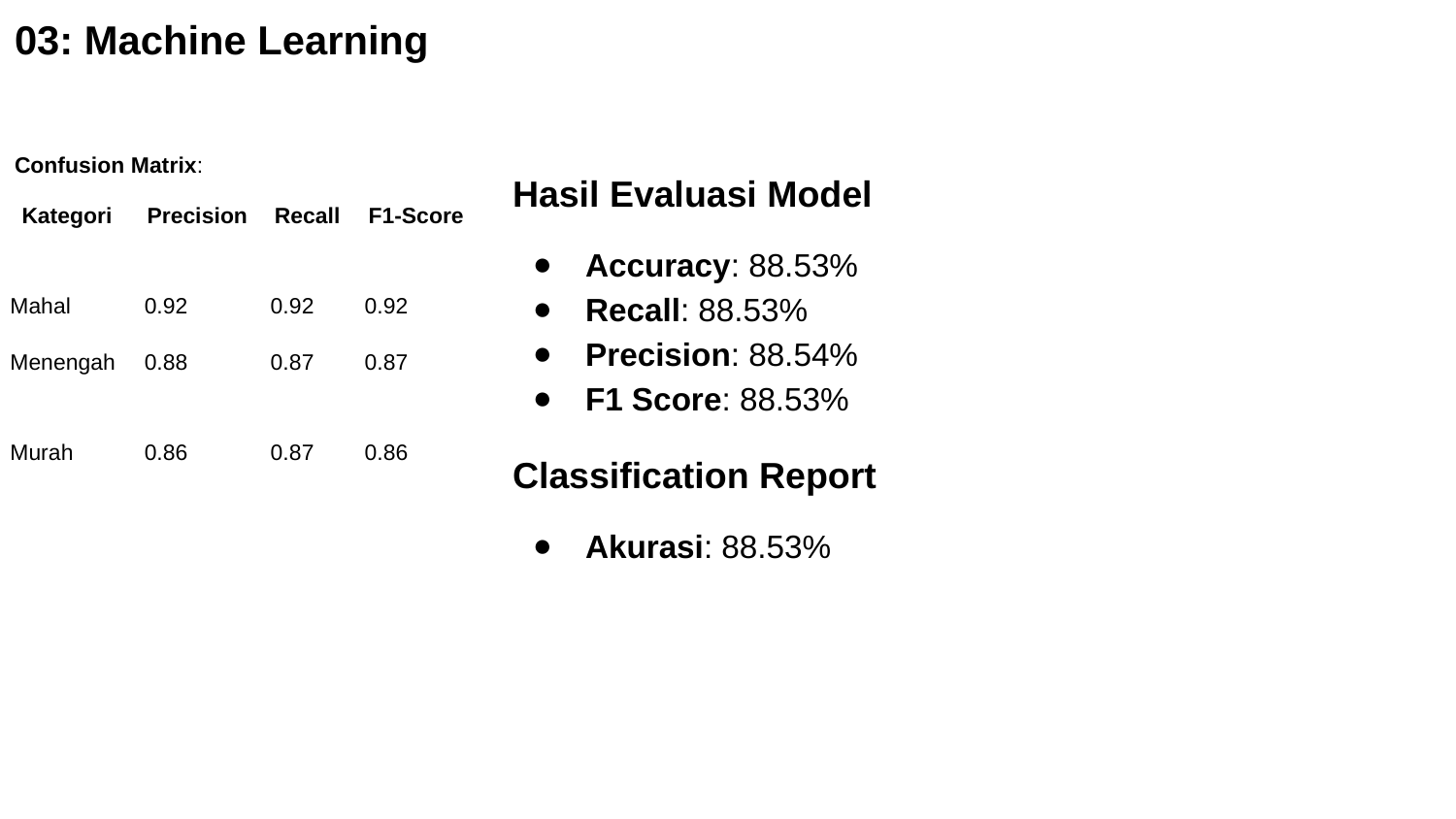

# 03: Machine Learning
Confusion Matrix:
| Kategori | Precision | Recall | F1-Score |
| --- | --- | --- | --- |
| Mahal | 0.92 | 0.92 | 0.92 |
| Menengah | 0.88 | 0.87 | 0.87 |
| Murah | 0.86 | 0.87 | 0.86 |
Hasil Evaluasi Model
Accuracy: 88.53%
Recall: 88.53%
Precision: 88.54%
F1 Score: 88.53%
Classification Report
Akurasi: 88.53%